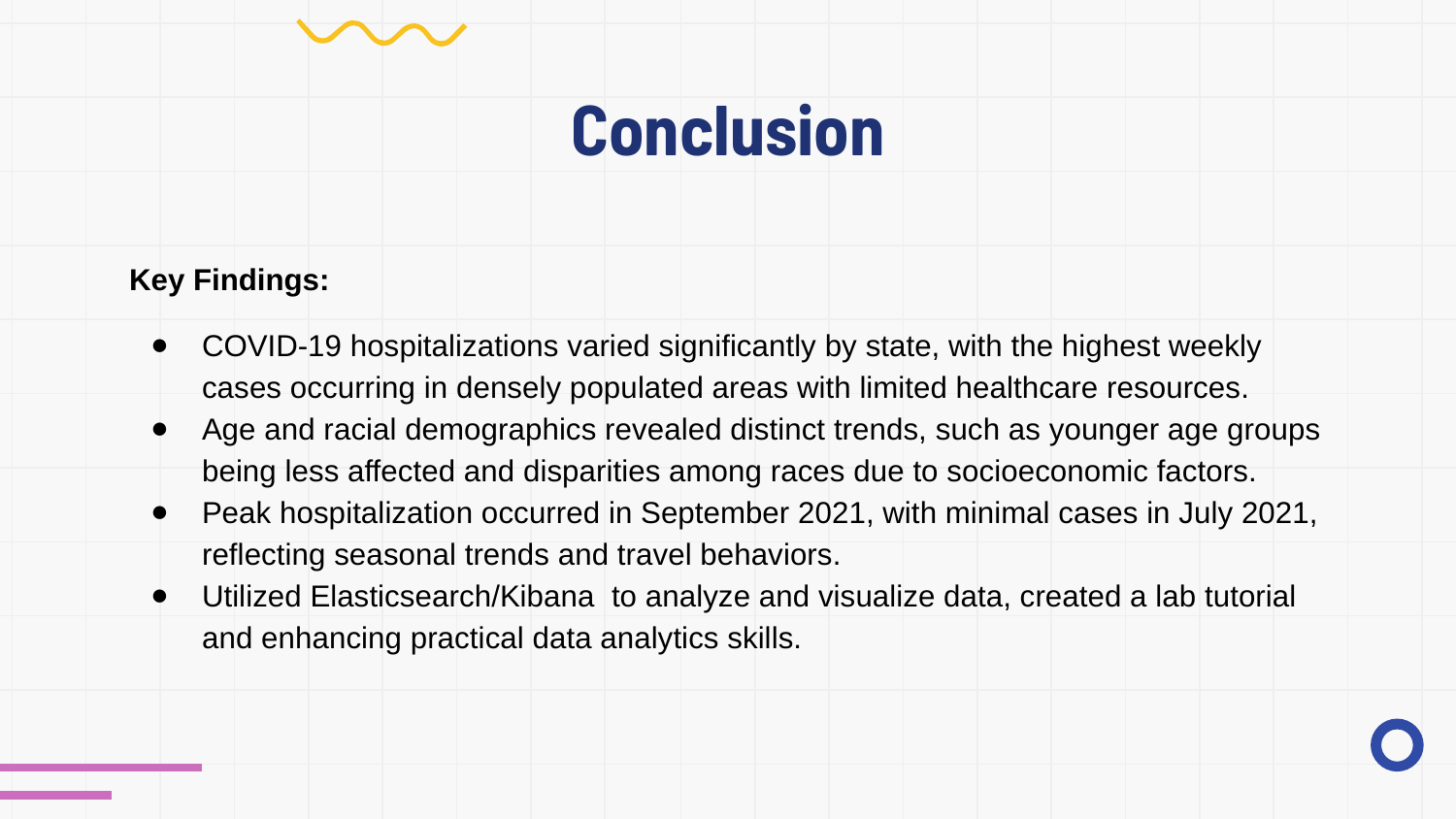

# Conclusion
Key Findings:
COVID-19 hospitalizations varied significantly by state, with the highest weekly cases occurring in densely populated areas with limited healthcare resources.
Age and racial demographics revealed distinct trends, such as younger age groups being less affected and disparities among races due to socioeconomic factors.
Peak hospitalization occurred in September 2021, with minimal cases in July 2021, reflecting seasonal trends and travel behaviors.
Utilized Elasticsearch/Kibana  to analyze and visualize data, created a lab tutorial and enhancing practical data analytics skills.